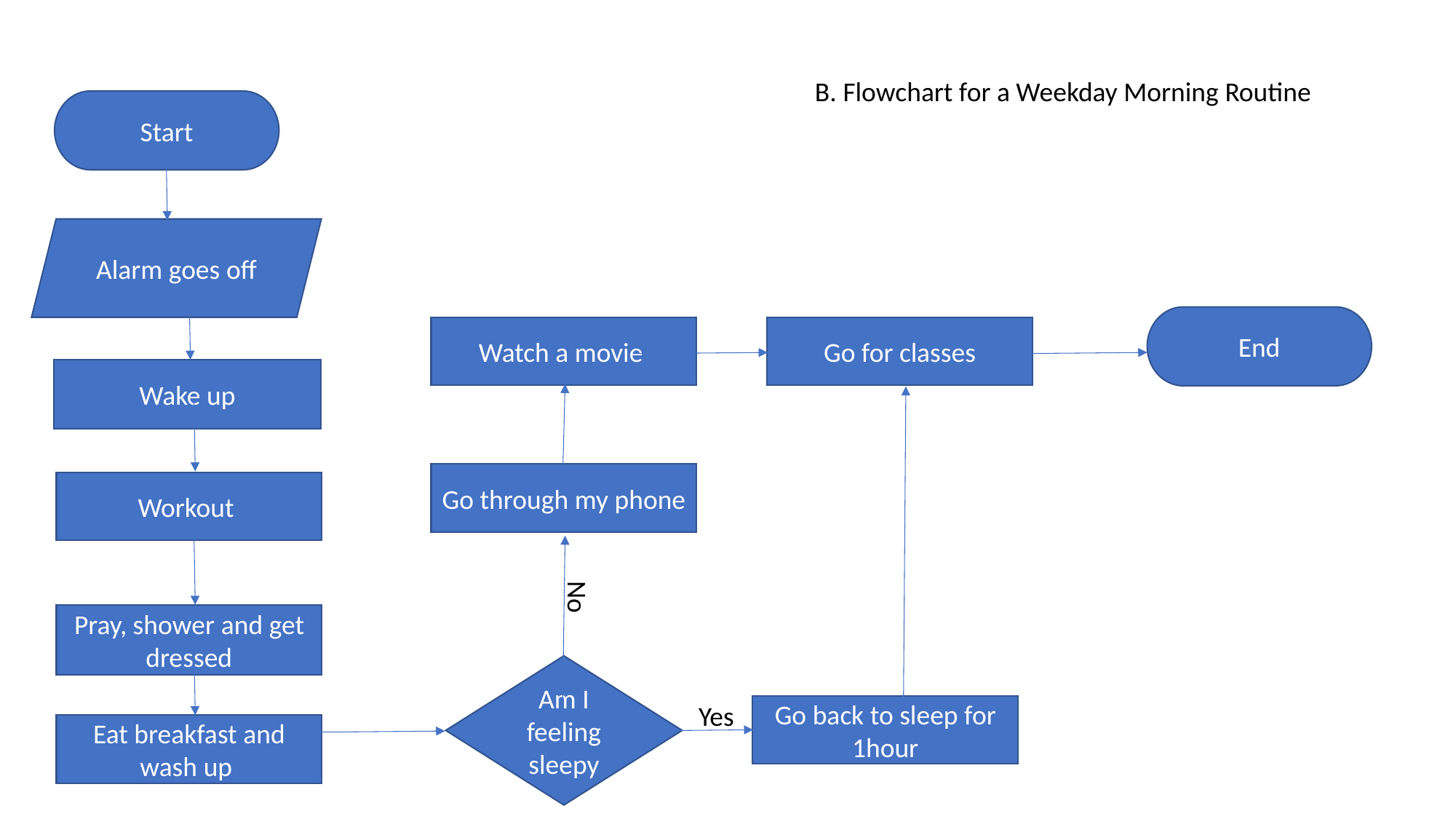

B. Flowchart for a Weekday Morning Routine
Start
Alarm goes off
End
Watch a movie
Go for classes
Wake up
Go through my phone
Workout
No
Pray, shower and get dressed
Am I feeling sleepy
Yes
Go back to sleep for 1hour
Eat breakfast and wash up